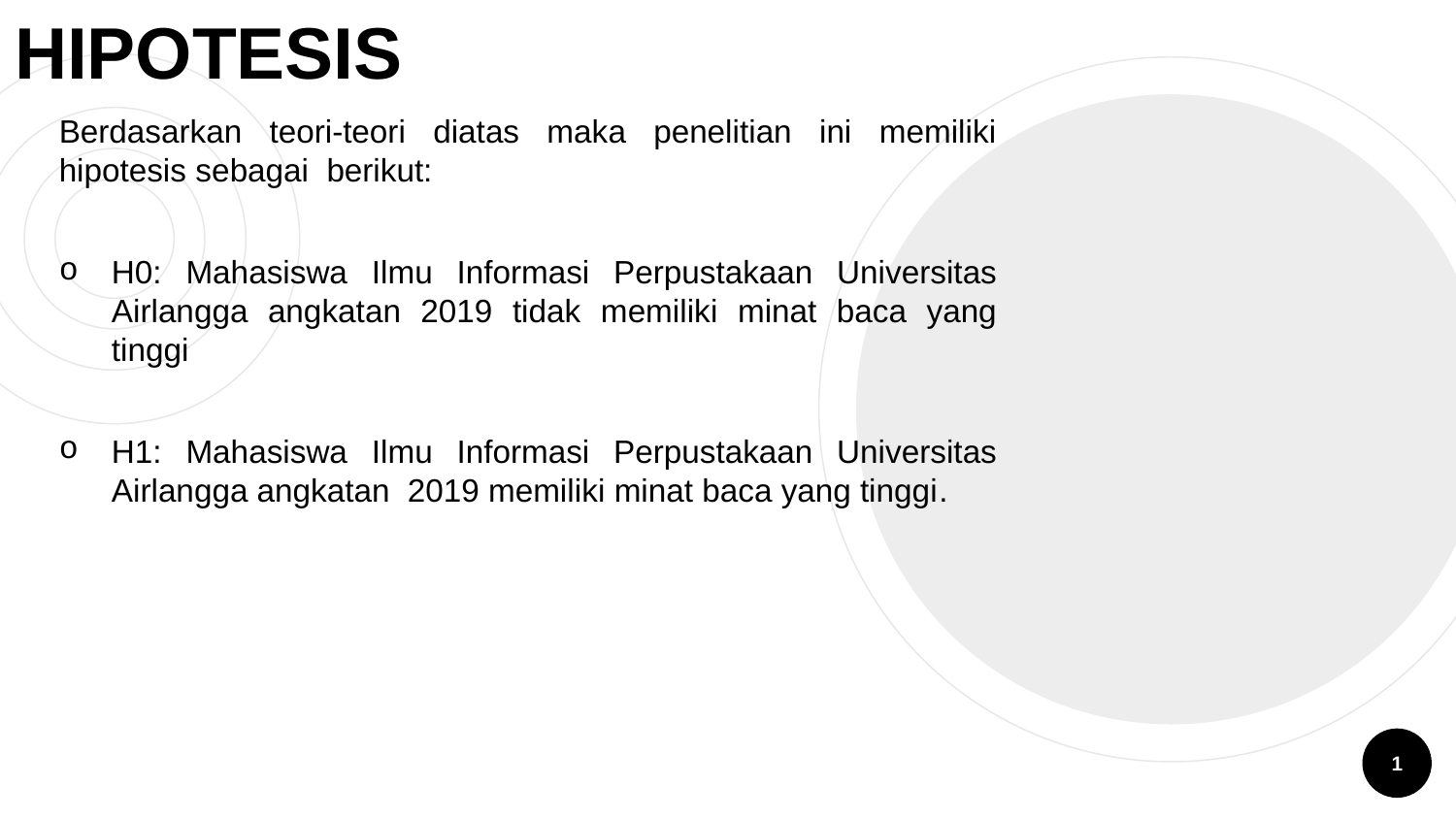

# HIPOTESIS
Berdasarkan teori-teori diatas maka penelitian ini memiliki hipotesis sebagai  berikut:

H0: Mahasiswa Ilmu Informasi Perpustakaan Universitas Airlangga angkatan 2019 tidak memiliki minat baca yang tinggi

H1: Mahasiswa Ilmu Informasi Perpustakaan Universitas Airlangga angkatan  2019 memiliki minat baca yang tinggi.

1